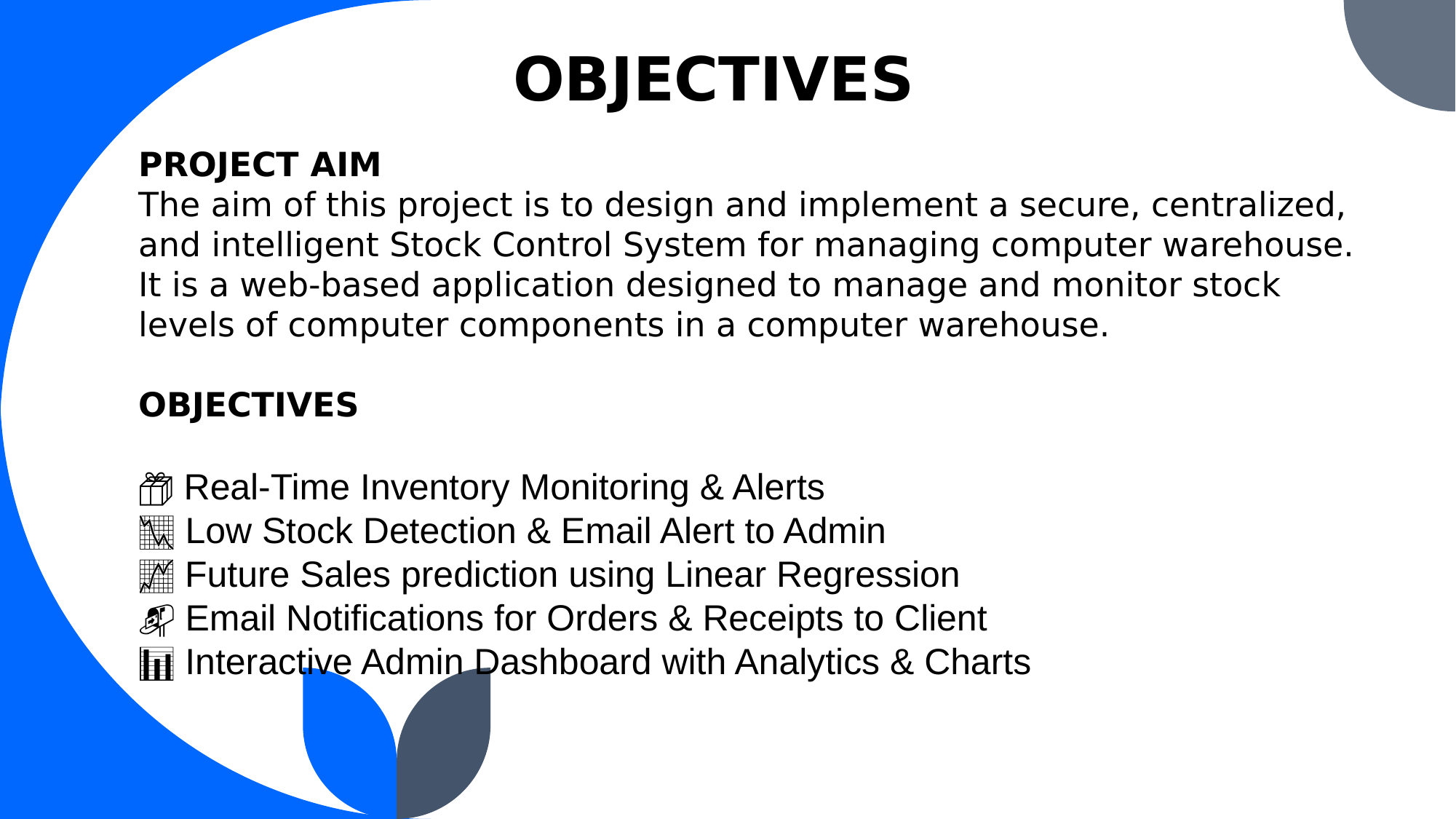

# OBJECTIVES
PROJECT AIM
The aim of this project is to design and implement a secure, centralized, and intelligent Stock Control System for managing computer warehouse.
It is a web-based application designed to manage and monitor stock levels of computer components in a computer warehouse.

OBJECTIVES

📦 Real-Time Inventory Monitoring & Alerts
📉 Low Stock Detection & Email Alert to Admin
📈 Future Sales prediction using Linear Regression
📬 Email Notifications for Orders & Receipts to Client
📊 Interactive Admin Dashboard with Analytics & Charts